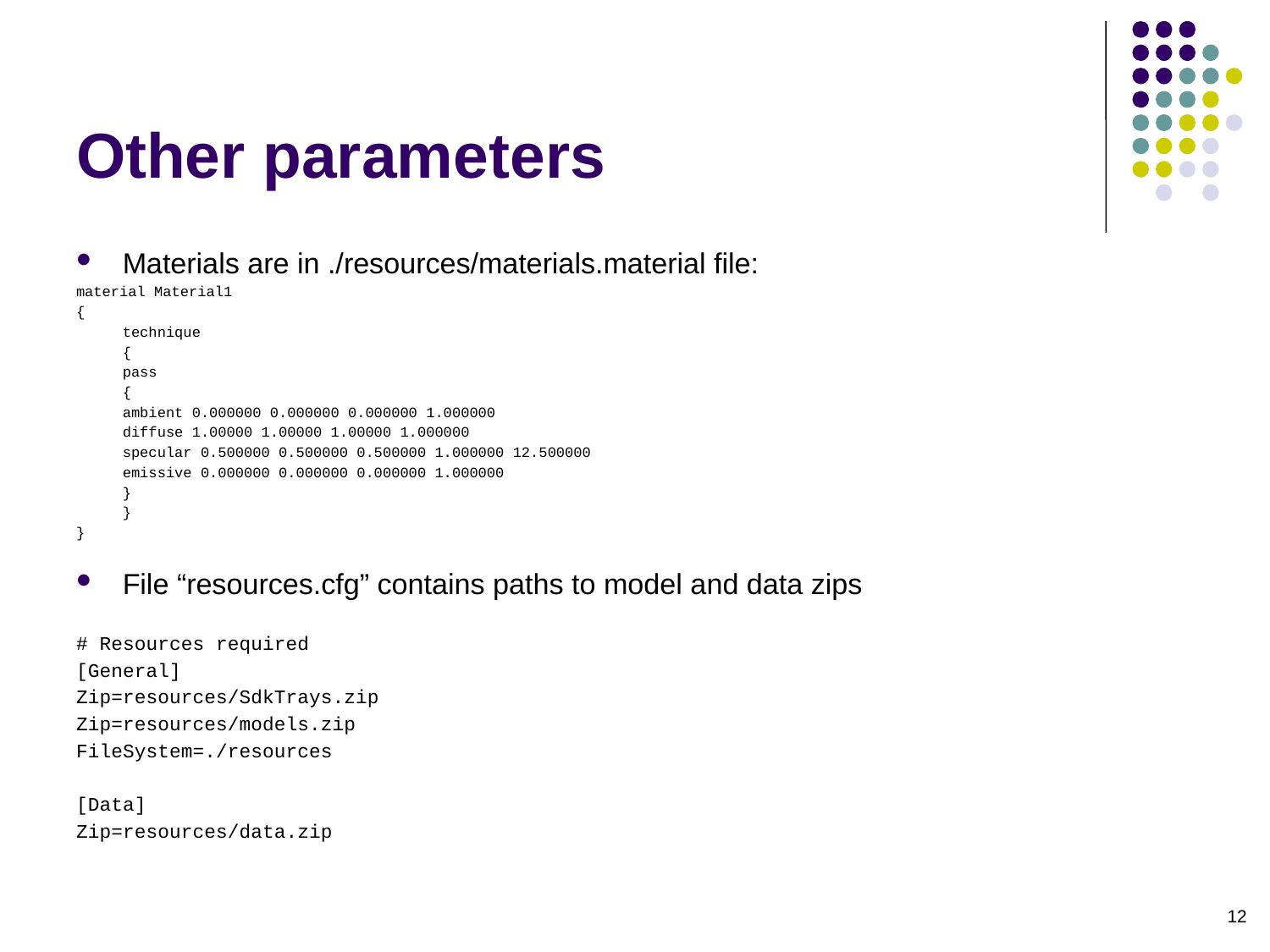

# Other parameters
Materials are in ./resources/materials.material file:
material Material1
{
	technique
	{
		pass
		{
			ambient 0.000000 0.000000 0.000000 1.000000
			diffuse 1.00000 1.00000 1.00000 1.000000
			specular 0.500000 0.500000 0.500000 1.000000 12.500000
			emissive 0.000000 0.000000 0.000000 1.000000
		}
	}
}

File “resources.cfg” contains paths to model and data zips

# Resources required
[General]
Zip=resources/SdkTrays.zip
Zip=resources/models.zip
FileSystem=./resources

[Data]
Zip=resources/data.zip

12